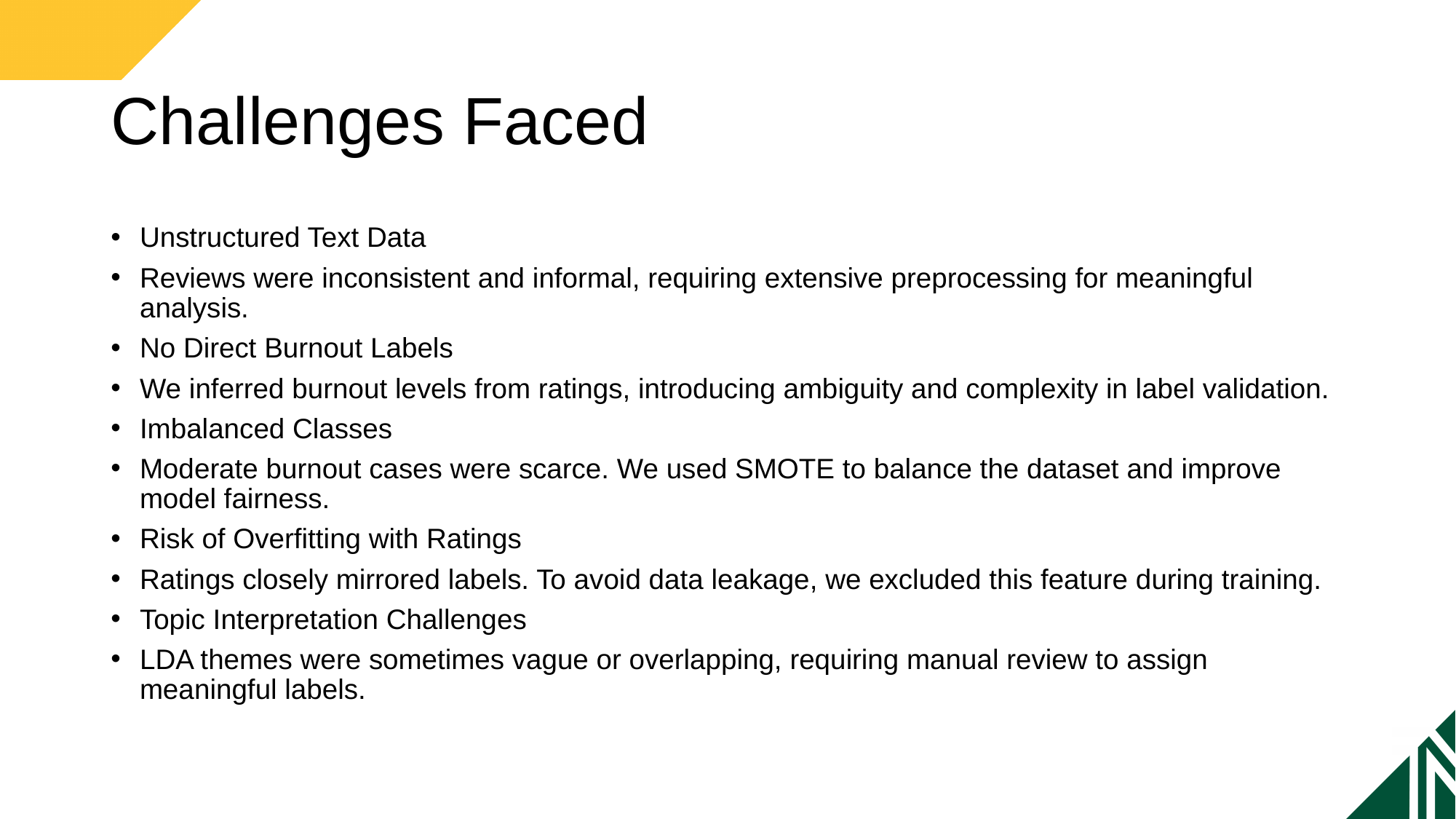

# Challenges Faced
Unstructured Text Data
Reviews were inconsistent and informal, requiring extensive preprocessing for meaningful analysis.
No Direct Burnout Labels
We inferred burnout levels from ratings, introducing ambiguity and complexity in label validation.
Imbalanced Classes
Moderate burnout cases were scarce. We used SMOTE to balance the dataset and improve model fairness.
Risk of Overfitting with Ratings
Ratings closely mirrored labels. To avoid data leakage, we excluded this feature during training.
Topic Interpretation Challenges
LDA themes were sometimes vague or overlapping, requiring manual review to assign meaningful labels.